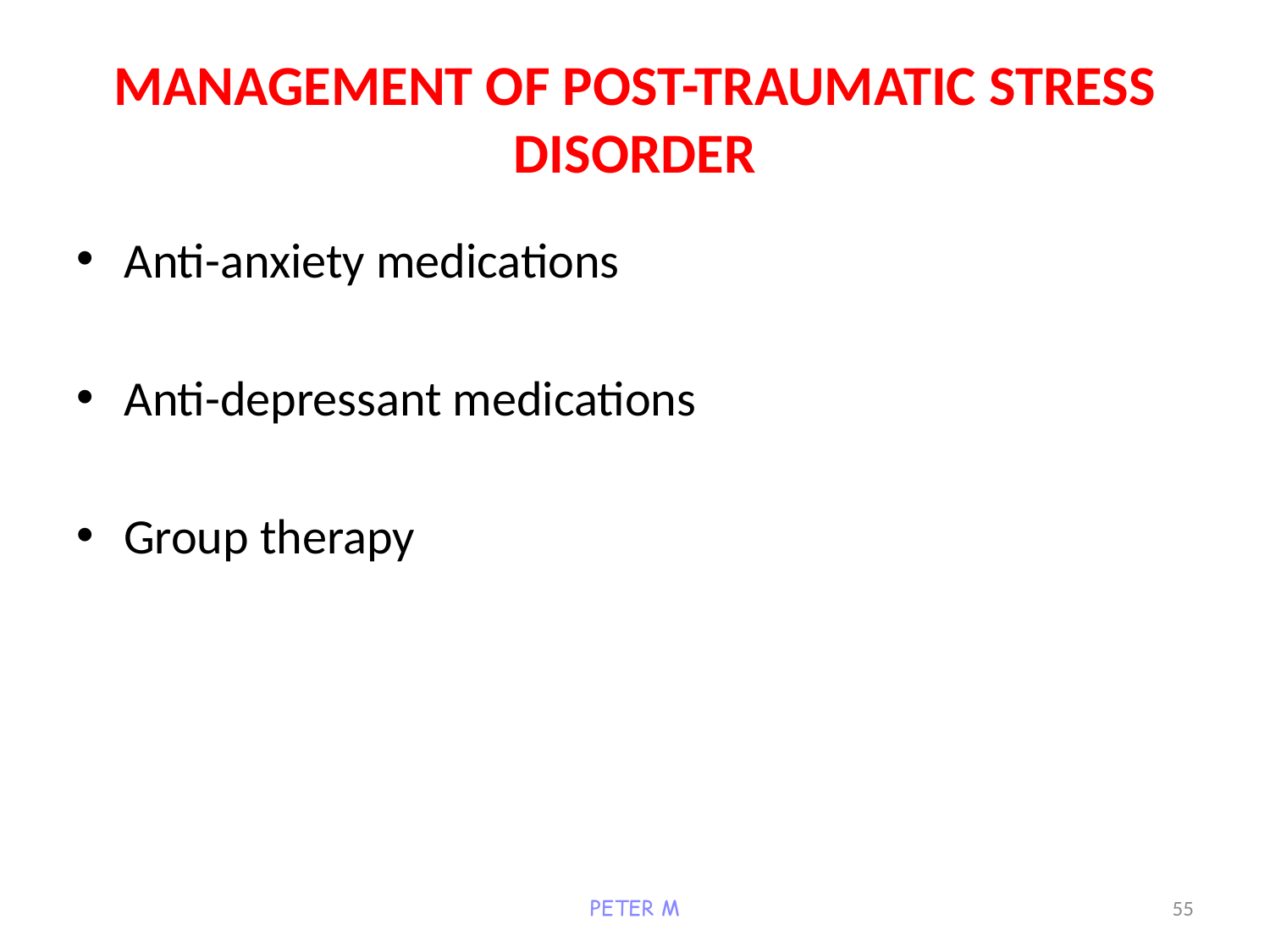

MANAGEMENT OF POST-TRAUMATIC STRESS DISORDER
Anti-anxiety medications

Anti-depressant medications

Group therapy

PETER M
55